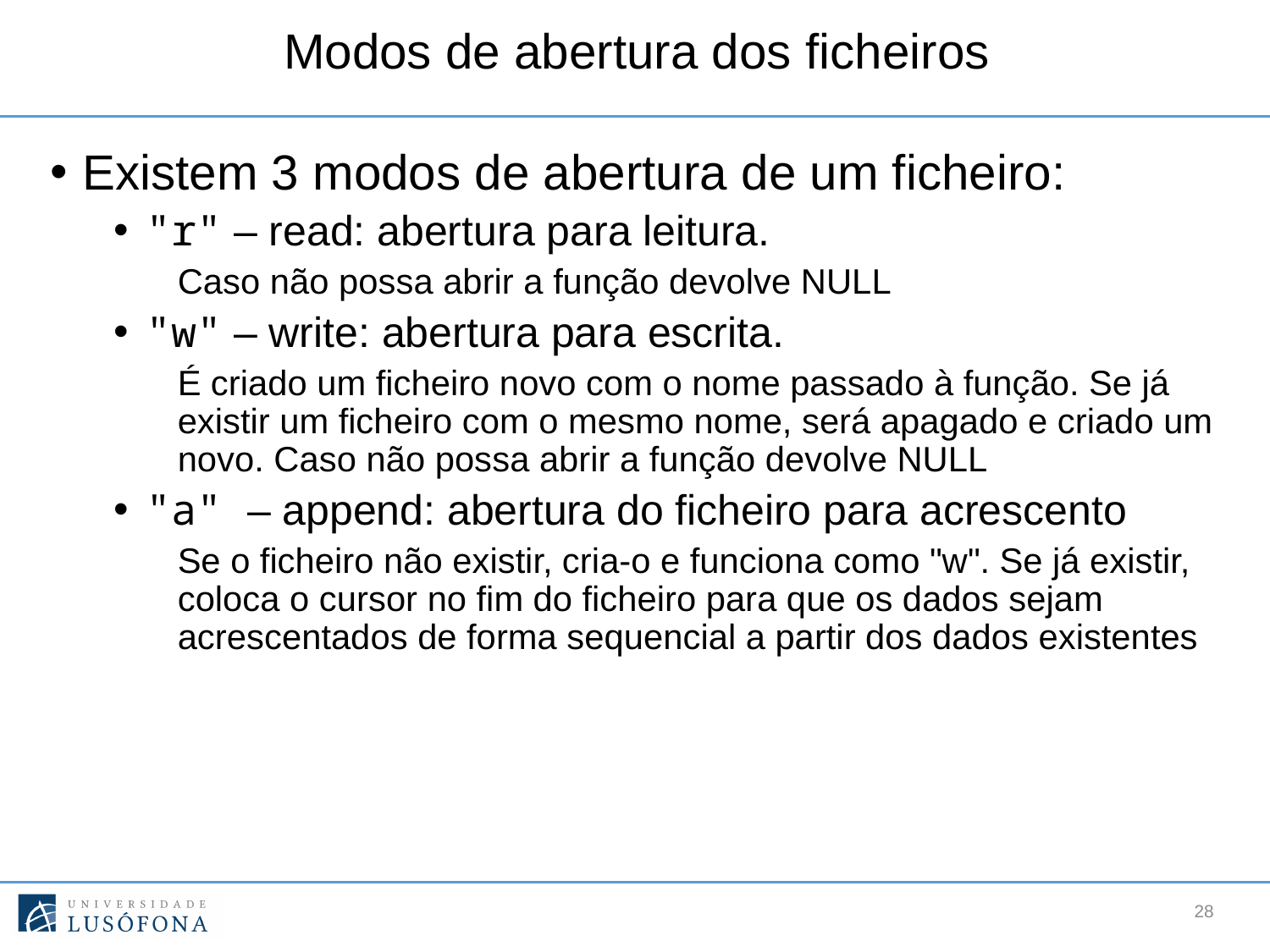

# Modos de abertura dos ficheiros
Existem 3 modos de abertura de um ficheiro:
"r" – read: abertura para leitura.
Caso não possa abrir a função devolve NULL
"w" – write: abertura para escrita.
É criado um ficheiro novo com o nome passado à função. Se já existir um ficheiro com o mesmo nome, será apagado e criado um novo. Caso não possa abrir a função devolve NULL
"a" – append: abertura do ficheiro para acrescento
Se o ficheiro não existir, cria-o e funciona como "w". Se já existir, coloca o cursor no fim do ficheiro para que os dados sejam acrescentados de forma sequencial a partir dos dados existentes
28